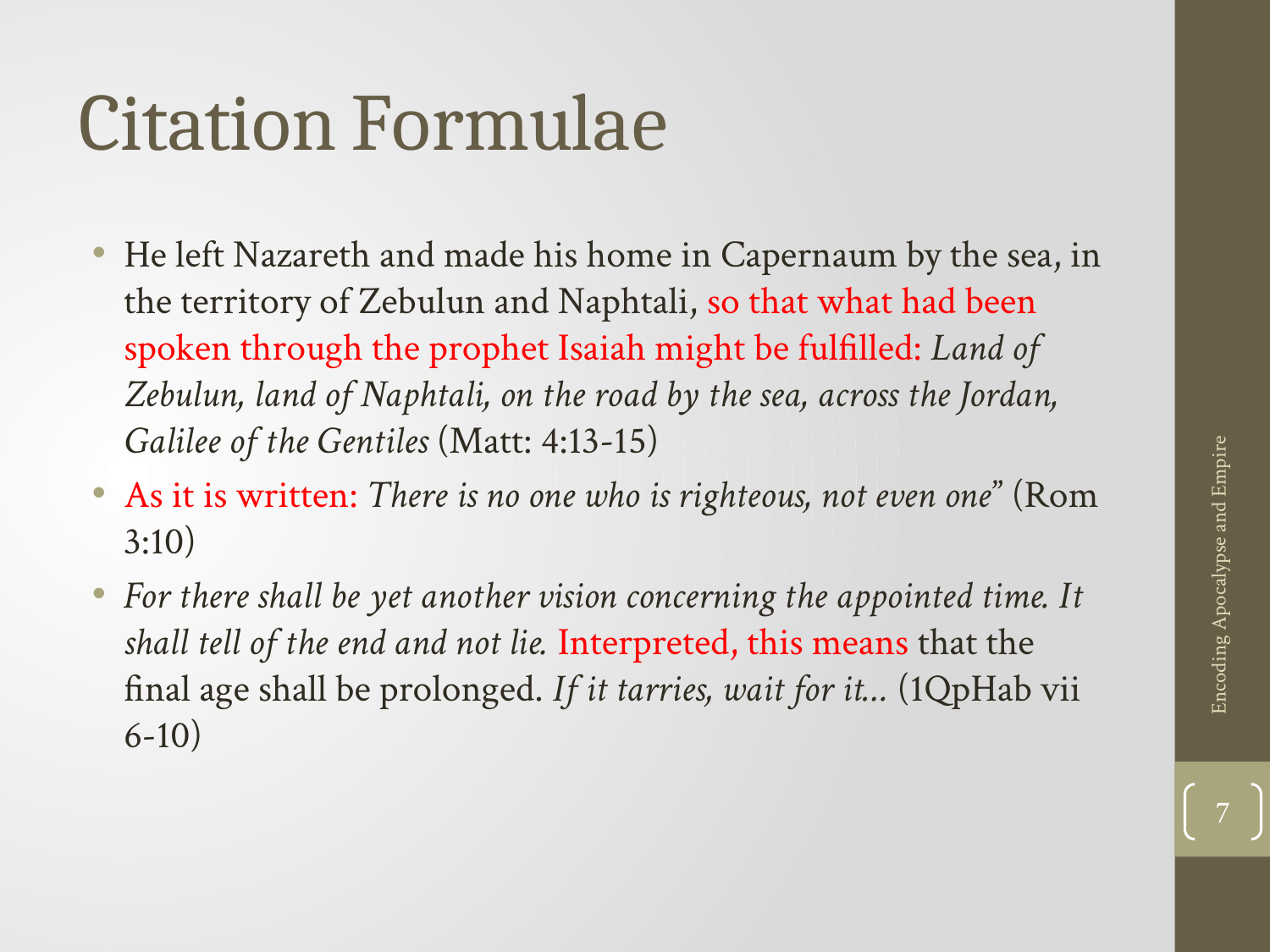

# Citation Formulae
He left Nazareth and made his home in Capernaum by the sea, in the territory of Zebulun and Naphtali, so that what had been spoken through the prophet Isaiah might be fulfilled: Land of Zebulun, land of Naphtali, on the road by the sea, across the Jordan, Galilee of the Gentiles (Matt: 4:13-15)
As it is written: There is no one who is righteous, not even one” (Rom 3:10)
For there shall be yet another vision concerning the appointed time. It shall tell of the end and not lie. Interpreted, this means that the final age shall be prolonged. If it tarries, wait for it… (1QpHab vii 6-10)

Encoding Apocalypse and Empire
7